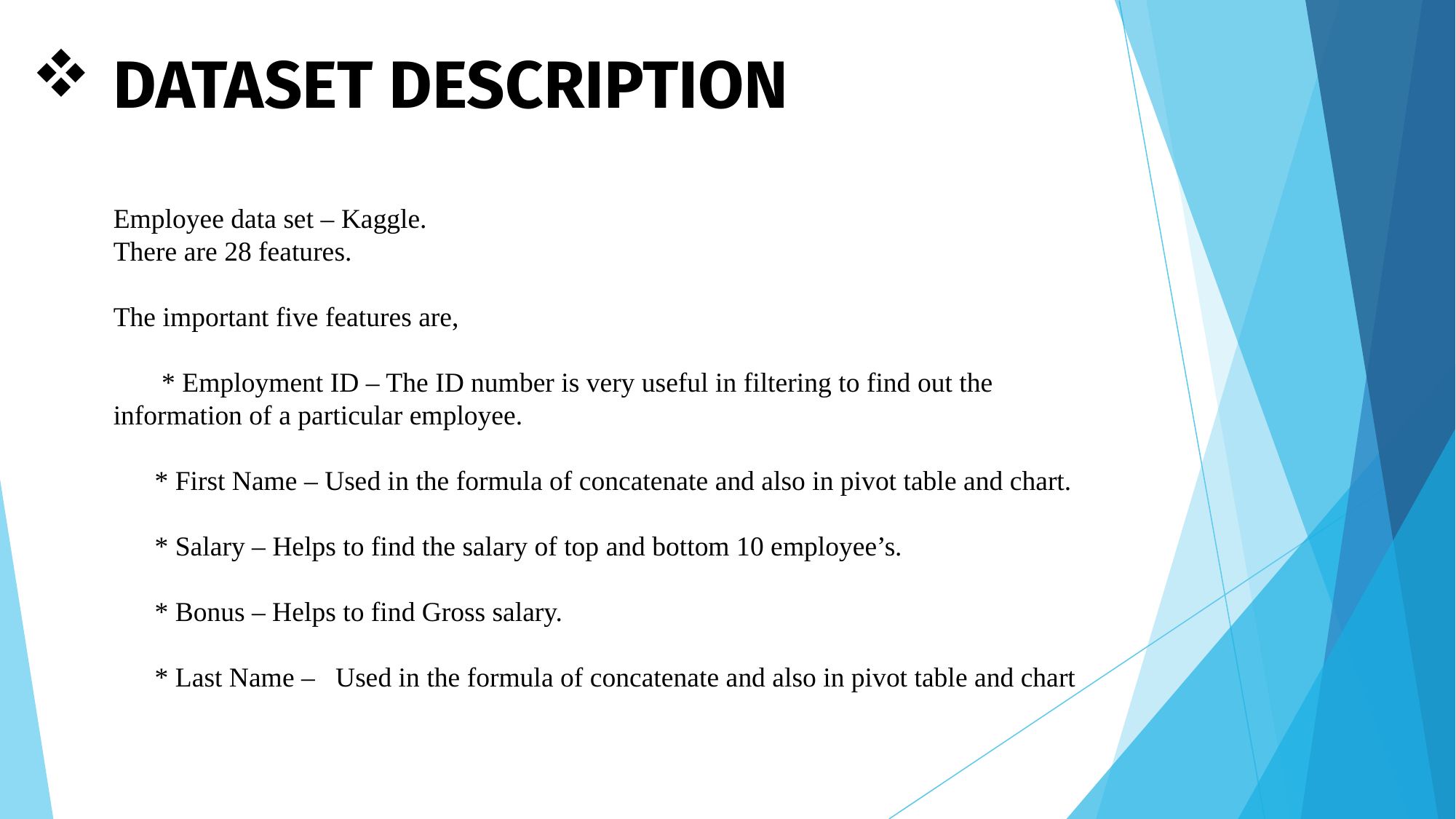

# DATASET DESCRIPTION Employee data set – Kaggle. There are 28 features. The important five features are, * Employment ID – The ID number is very useful in filtering to find out the information of a particular employee. * First Name – Used in the formula of concatenate and also in pivot table and chart. * Salary – Helps to find the salary of top and bottom 10 employee’s. * Bonus – Helps to find Gross salary. * Last Name –   Used in the formula of concatenate and also in pivot table and chart